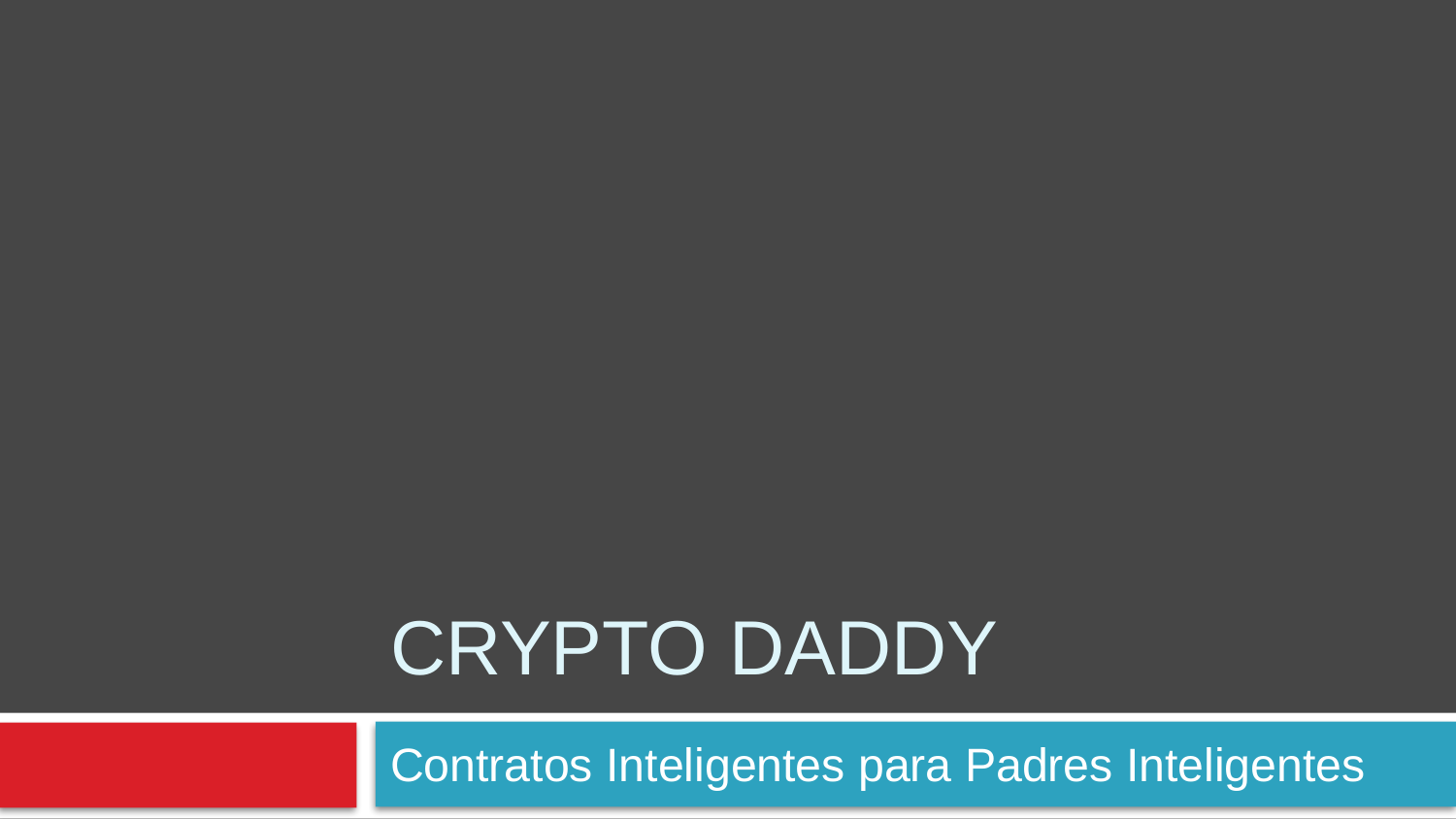

# Crypto daddy
Contratos Inteligentes para Padres Inteligentes